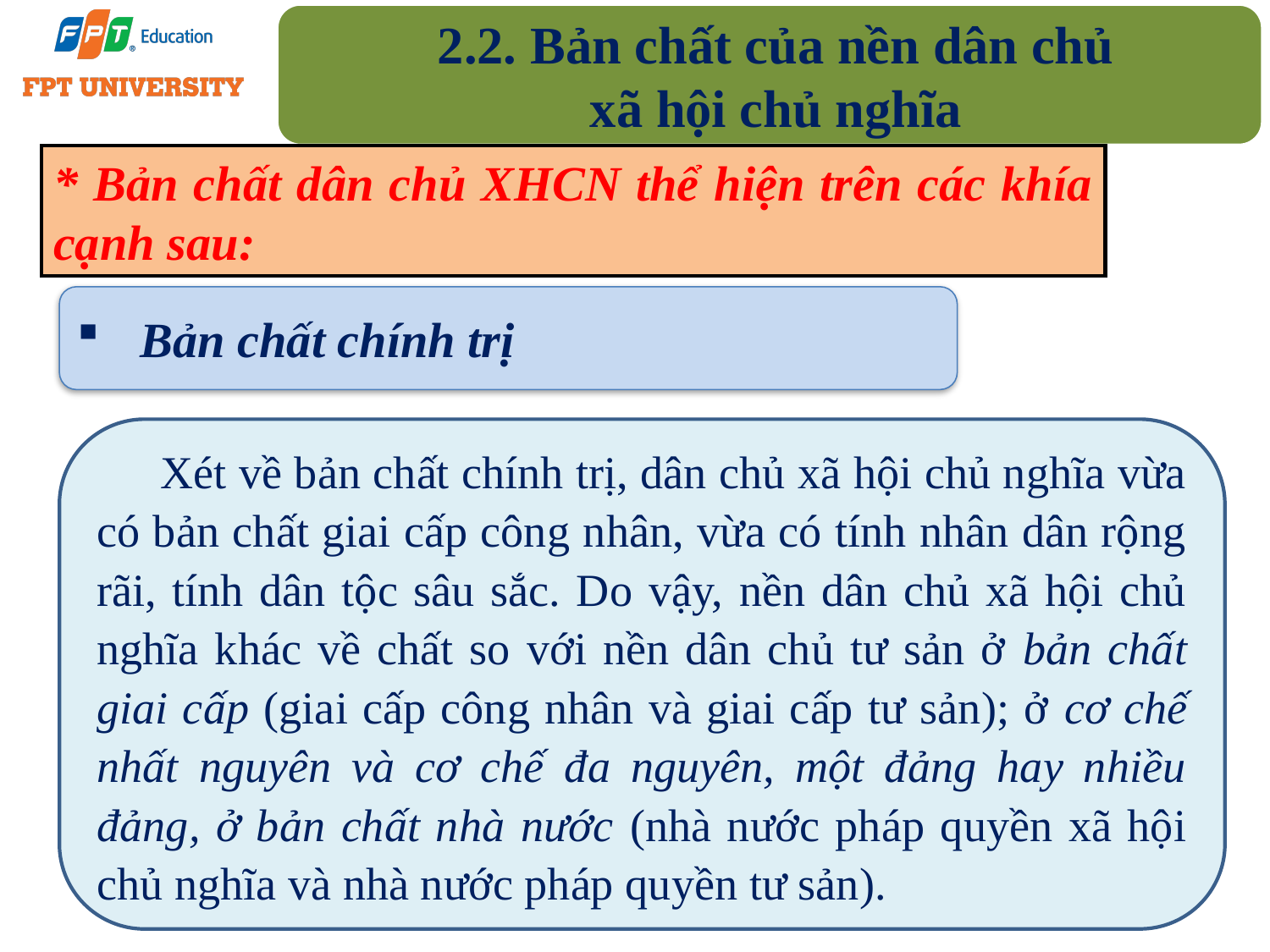

2.2. Bản chất của nền dân chủ
xã hội chủ nghĩa
* Bản chất dân chủ XHCN thể hiện trên các khía cạnh sau:
Bản chất chính trị
Xét về bản chất chính trị, dân chủ xã hội chủ nghĩa vừa có bản chất giai cấp công nhân, vừa có tính nhân dân rộng rãi, tính dân tộc sâu sắc. Do vậy, nền dân chủ xã hội chủ nghĩa khác về chất so với nền dân chủ tư sản ở bản chất giai cấp (giai cấp công nhân và giai cấp tư sản); ở cơ chế nhất nguyên và cơ chế đa nguyên, một đảng hay nhiều đảng, ở bản chất nhà nước (nhà nước pháp quyền xã hội chủ nghĩa và nhà nước pháp quyền tư sản).